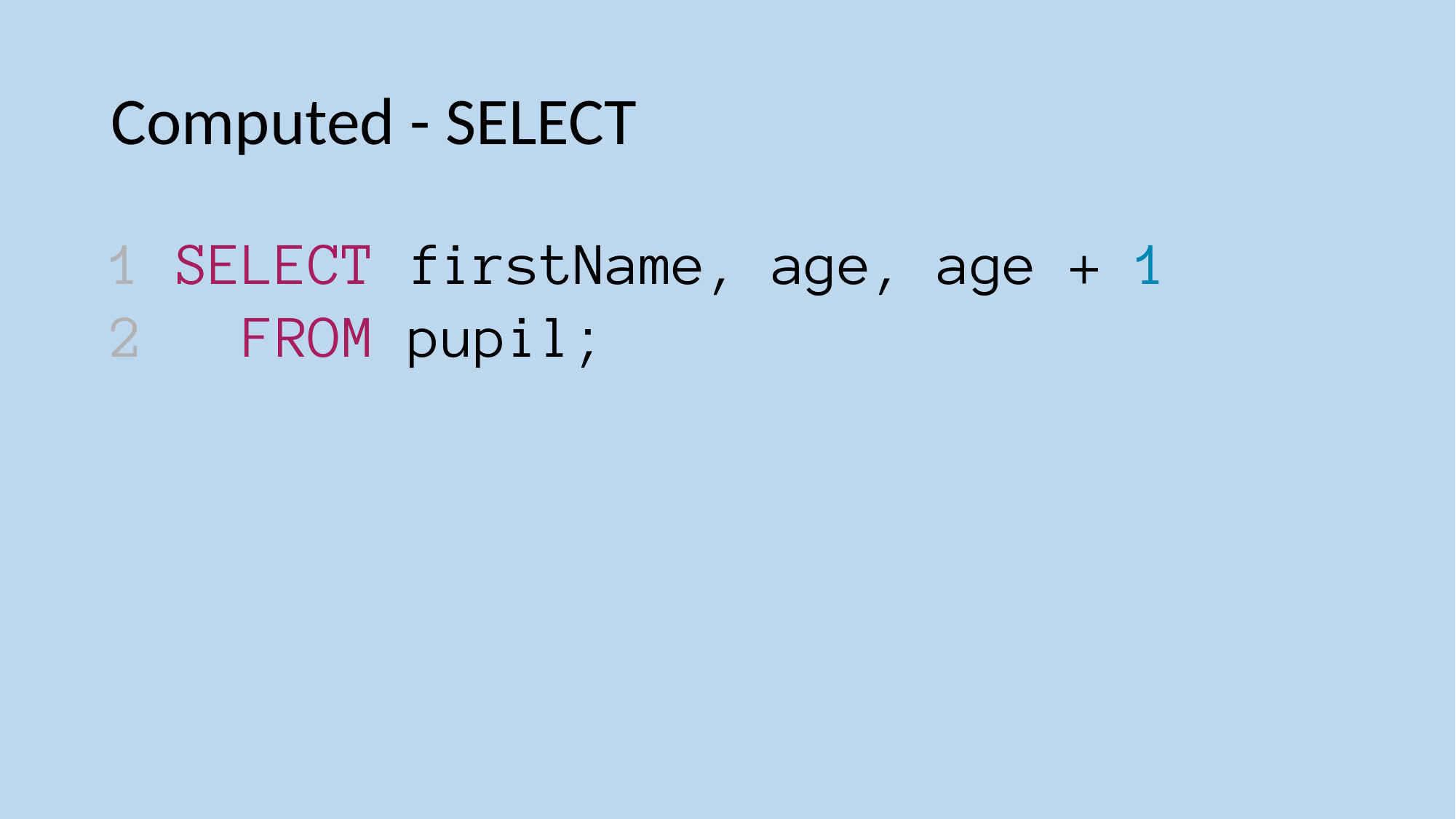

# Computed - SELECT
1 SELECT firstName, age, age + 1
2   FROM pupil;